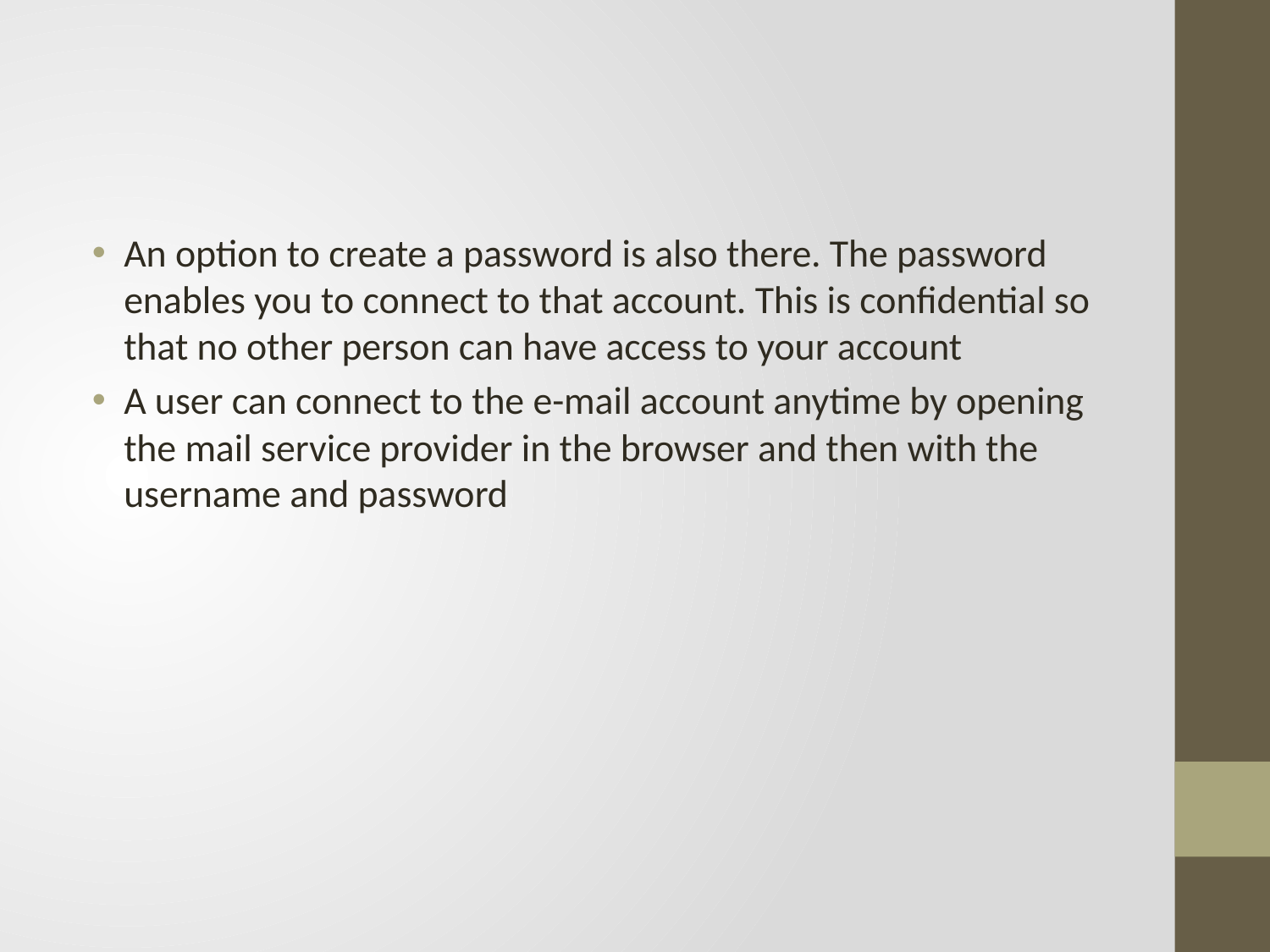

#
An option to create a password is also there. The password enables you to connect to that account. This is confidential so that no other person can have access to your account
A user can connect to the e-mail account anytime by opening the mail service provider in the browser and then with the username and password